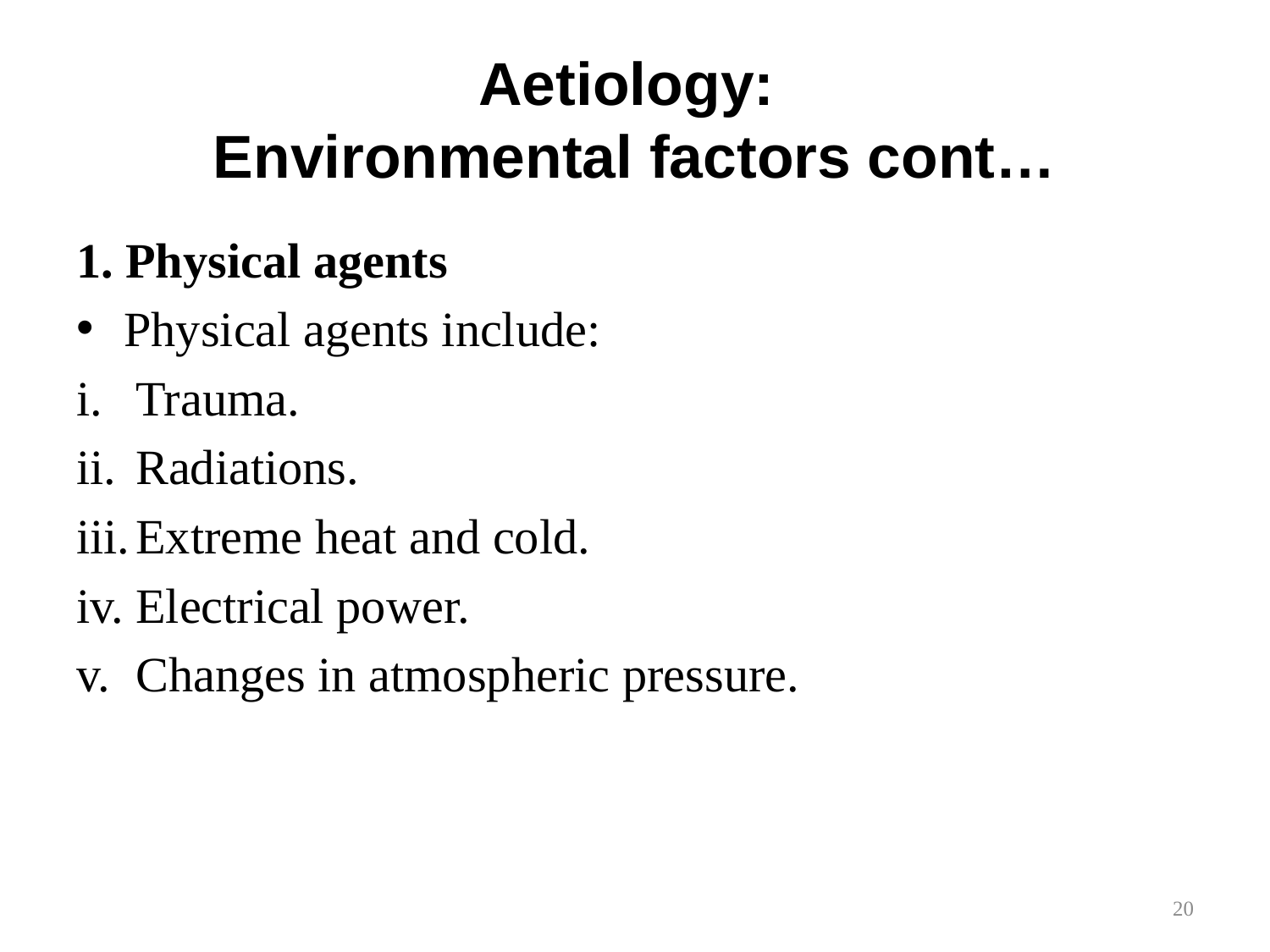

# Aetiology: Environmental factors cont…
1. Physical agents
Physical agents include:
Trauma.
Radiations.
Extreme heat and cold.
Electrical power.
Changes in atmospheric pressure.

20